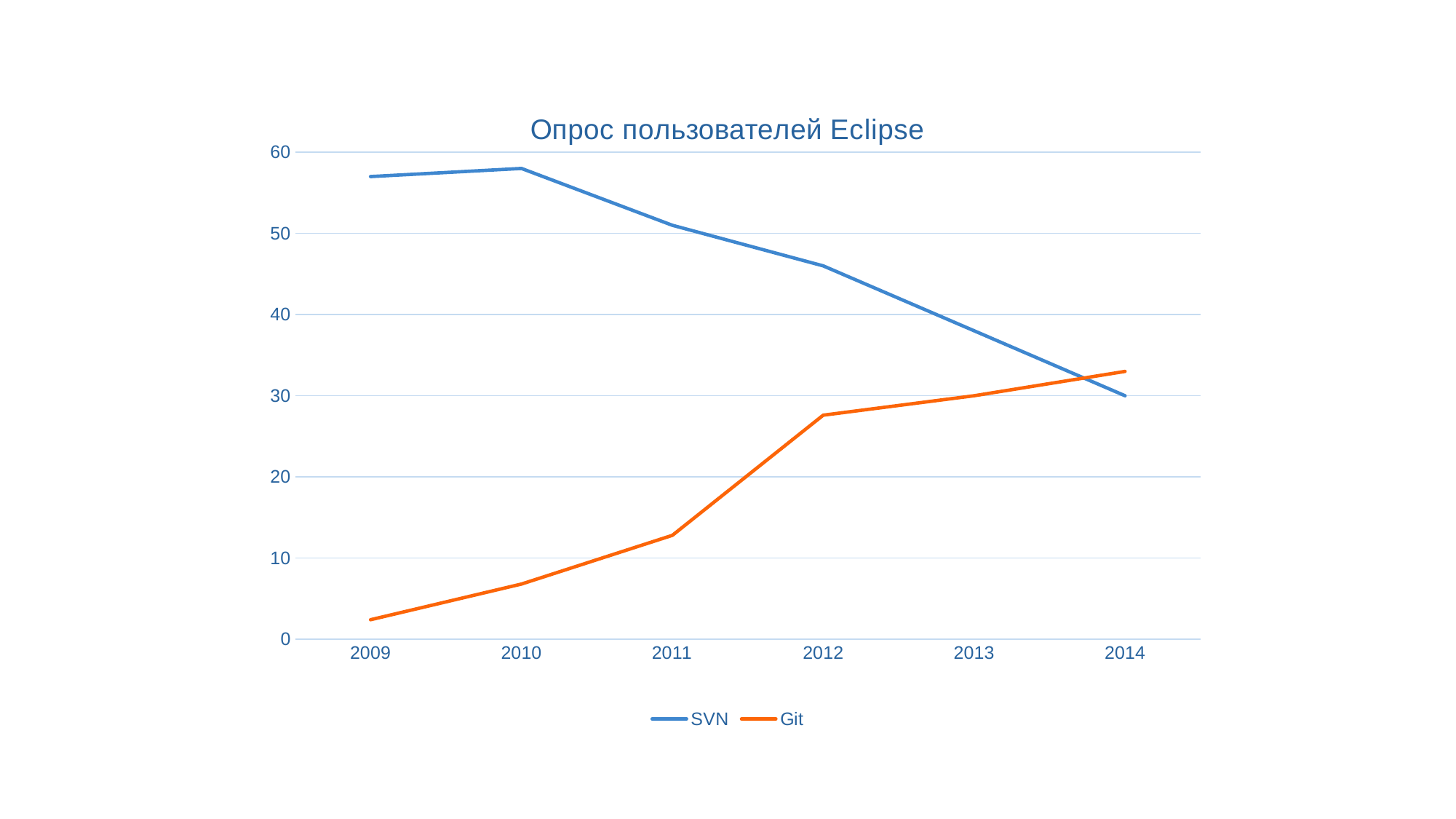

### Chart: Опрос пользователей Eclipse

| Category | SVN | Git |
|---|---|---|
| 2009 | 57.0 | 2.4 |
| 2010 | 58.0 | 6.8 |
| 2011 | 51.0 | 12.8 |
| 2012 | 46.0 | 27.6 |
| 2013 | 38.0 | 30.0 |
| 2014 | 30.0 | 33.0 |